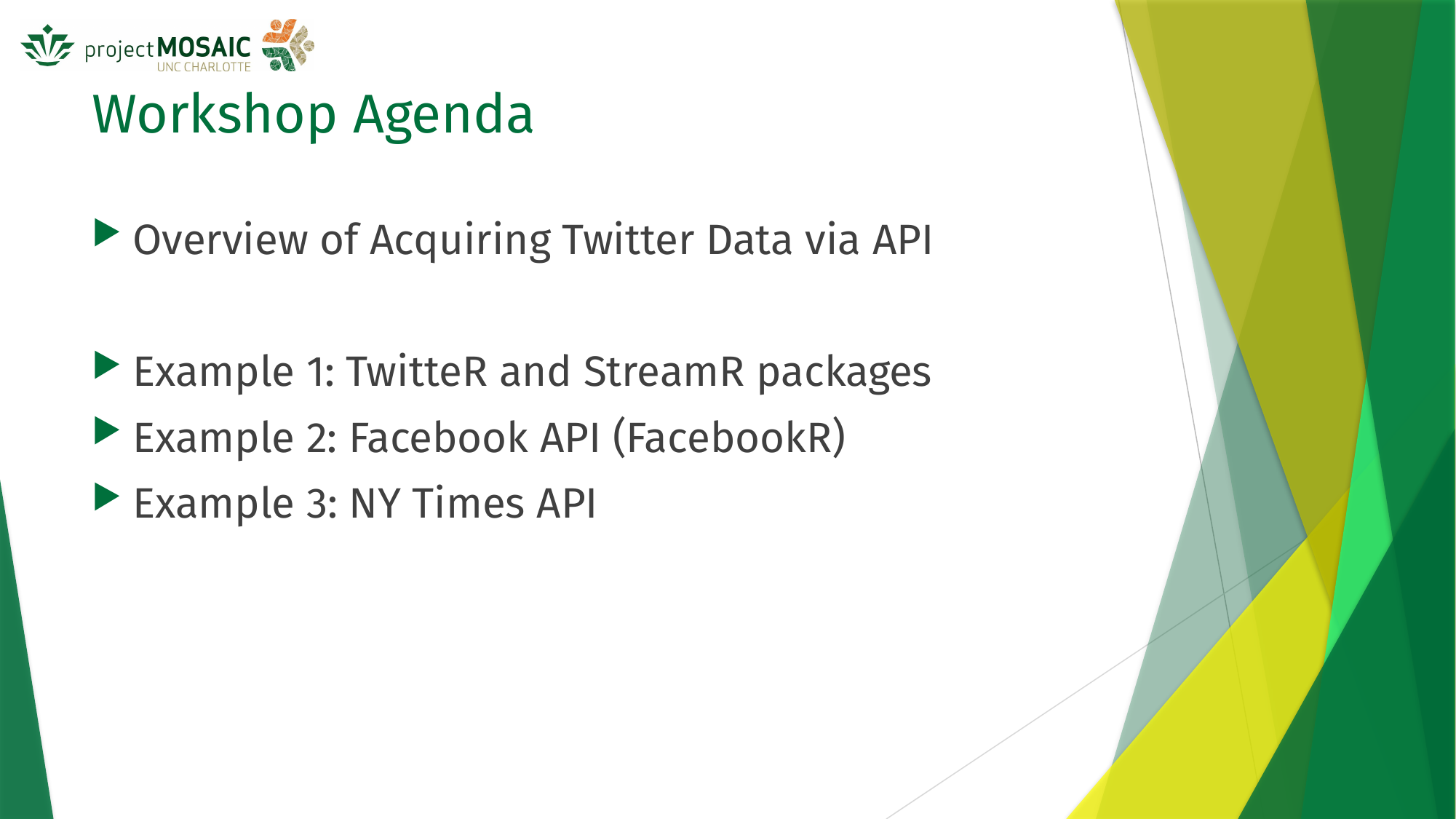

# Workshop Agenda
Overview of Acquiring Twitter Data via API

Example 1: TwitteR and StreamR packages
Example 2: Facebook API (FacebookR)
Example 3: NY Times API